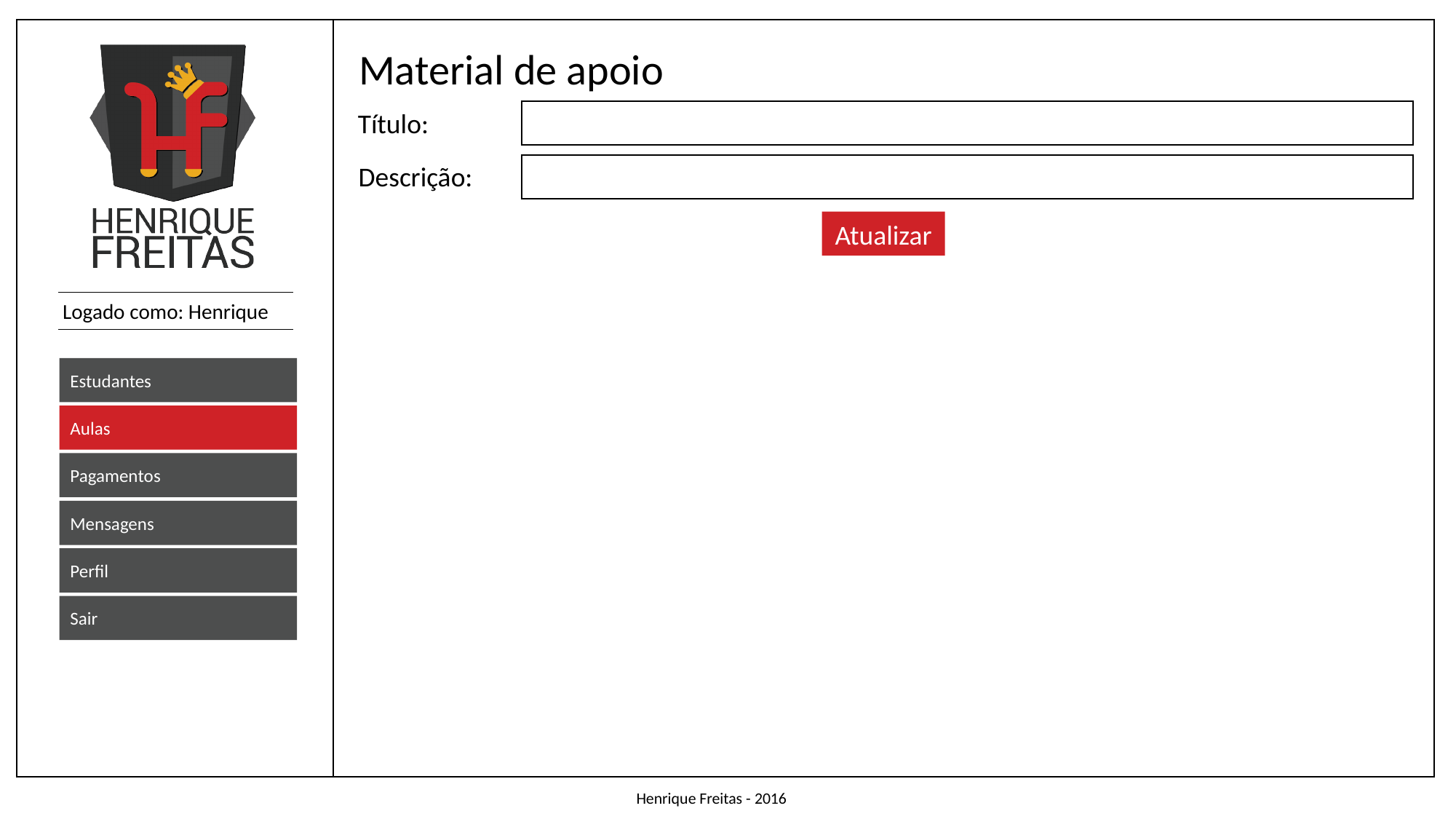

Material de apoio
Título:

Descrição:

Atualizar
Estudantes
Aulas
Pagamentos
Mensagens
Perfil
Sair